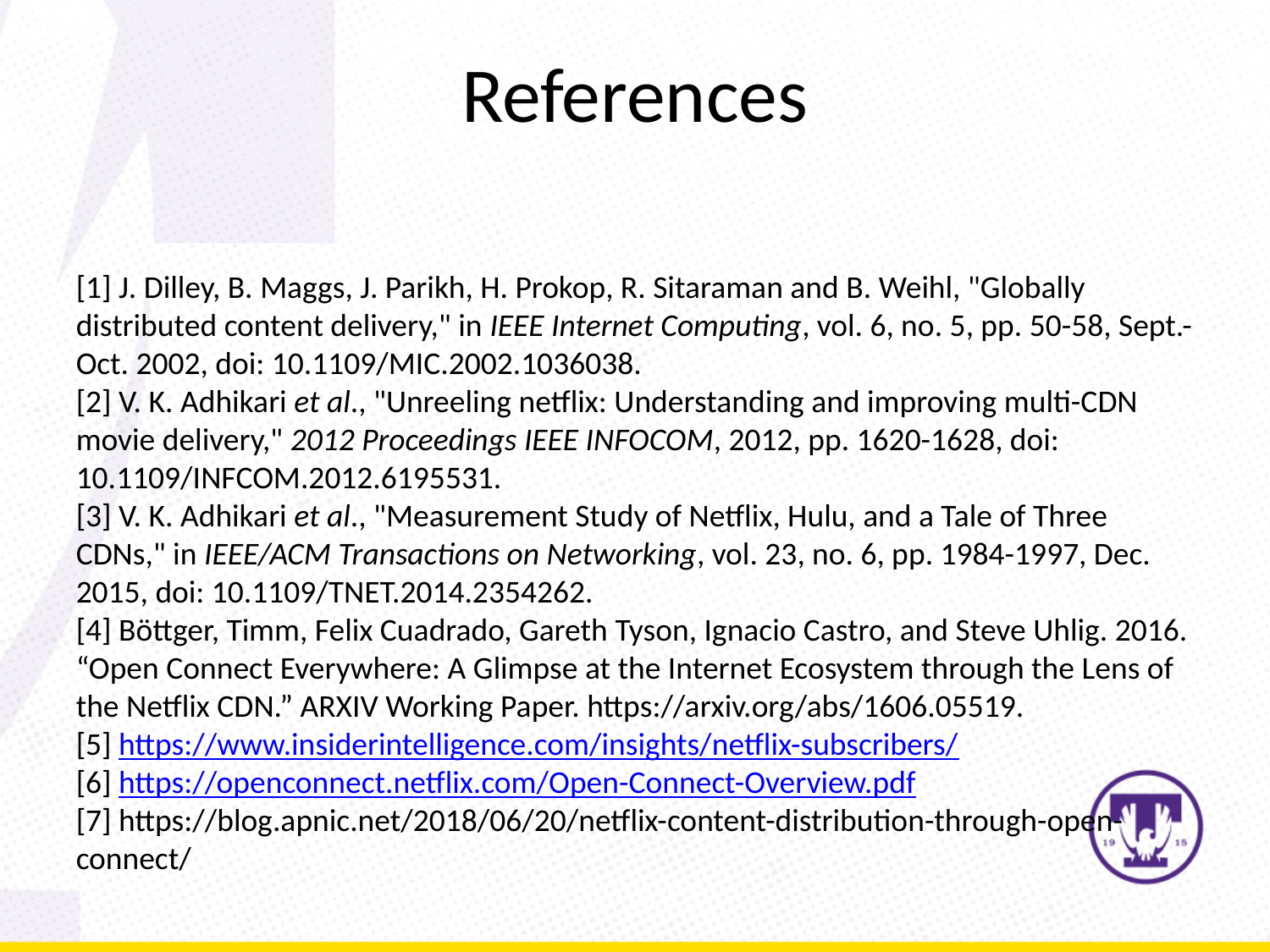

# References
[1] J. Dilley, B. Maggs, J. Parikh, H. Prokop, R. Sitaraman and B. Weihl, "Globally distributed content delivery," in IEEE Internet Computing, vol. 6, no. 5, pp. 50-58, Sept.-Oct. 2002, doi: 10.1109/MIC.2002.1036038.
[2] V. K. Adhikari et al., "Unreeling netflix: Understanding and improving multi-CDN movie delivery," 2012 Proceedings IEEE INFOCOM, 2012, pp. 1620-1628, doi: 10.1109/INFCOM.2012.6195531.
[3] V. K. Adhikari et al., "Measurement Study of Netflix, Hulu, and a Tale of Three CDNs," in IEEE/ACM Transactions on Networking, vol. 23, no. 6, pp. 1984-1997, Dec. 2015, doi: 10.1109/TNET.2014.2354262.
[4] Böttger, Timm, Felix Cuadrado, Gareth Tyson, Ignacio Castro, and Steve Uhlig. 2016. “Open Connect Everywhere: A Glimpse at the Internet Ecosystem through the Lens of the Netflix CDN.” ARXIV Working Paper. https://arxiv.org/abs/1606.05519.
[5] https://www.insiderintelligence.com/insights/netflix-subscribers/
[6] https://openconnect.netflix.com/Open-Connect-Overview.pdf
[7] https://blog.apnic.net/2018/06/20/netflix-content-distribution-through-open-connect/